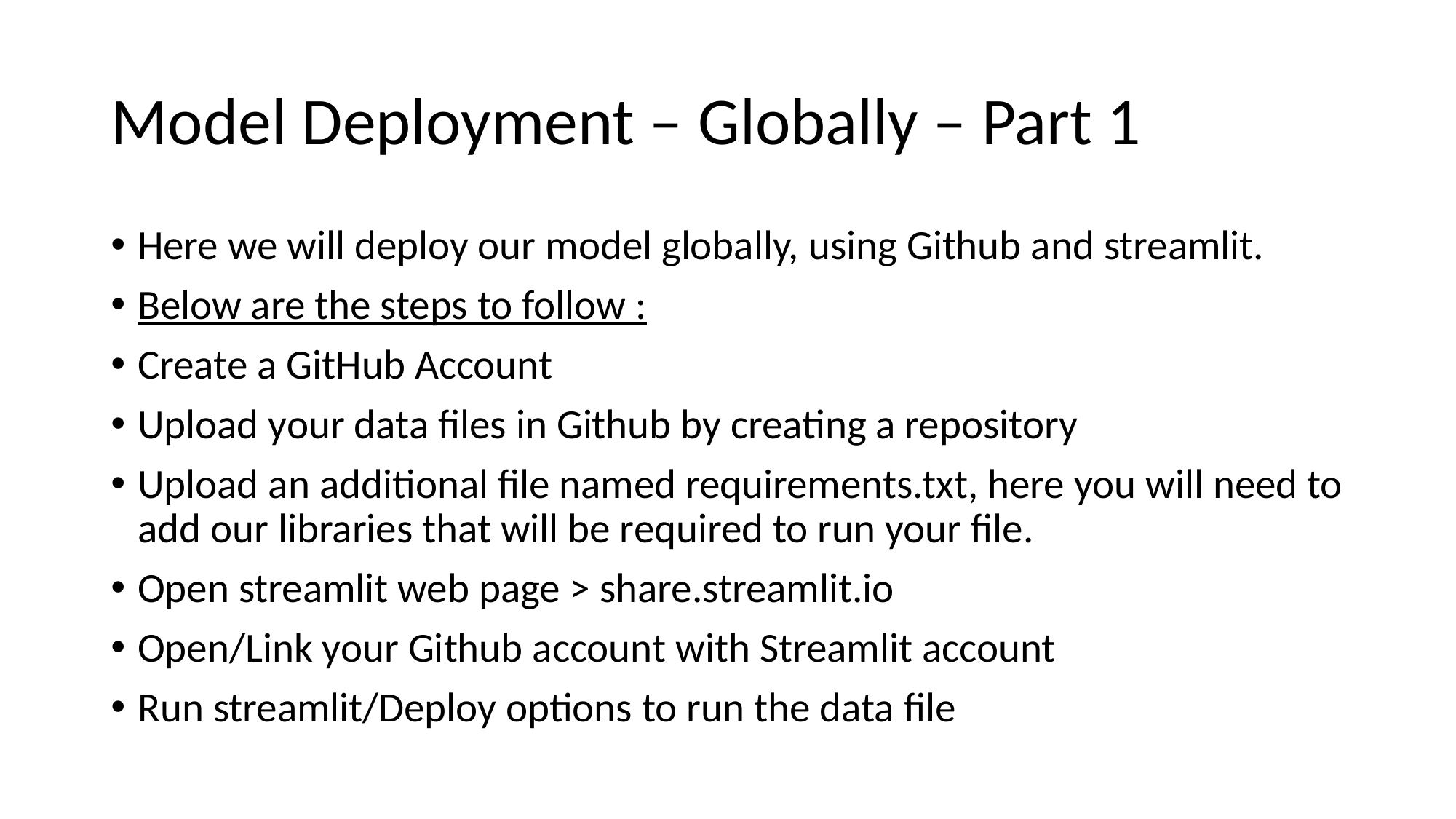

# Model Deployment – Globally – Part 1
Here we will deploy our model globally, using Github and streamlit.
Below are the steps to follow :
Create a GitHub Account
Upload your data files in Github by creating a repository
Upload an additional file named requirements.txt, here you will need to add our libraries that will be required to run your file.
Open streamlit web page > share.streamlit.io
Open/Link your Github account with Streamlit account
Run streamlit/Deploy options to run the data file